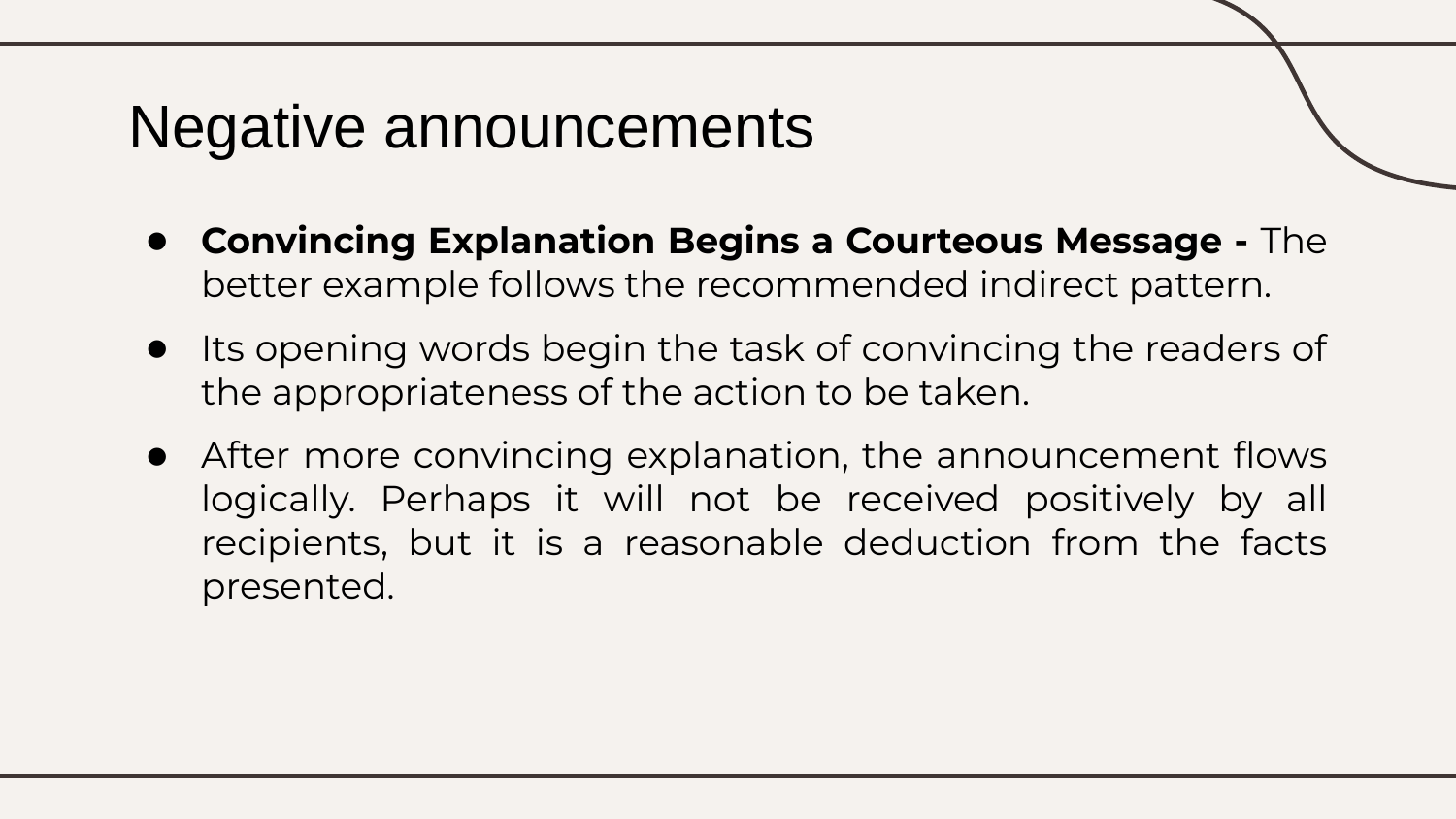

# Negative announcements
Convincing Explanation Begins a Courteous Message - The better example follows the recommended indirect pattern.
Its opening words begin the task of convincing the readers of the appropriateness of the action to be taken.
After more convincing explanation, the announcement flows logically. Perhaps it will not be received positively by all recipients, but it is a reasonable deduction from the facts presented.